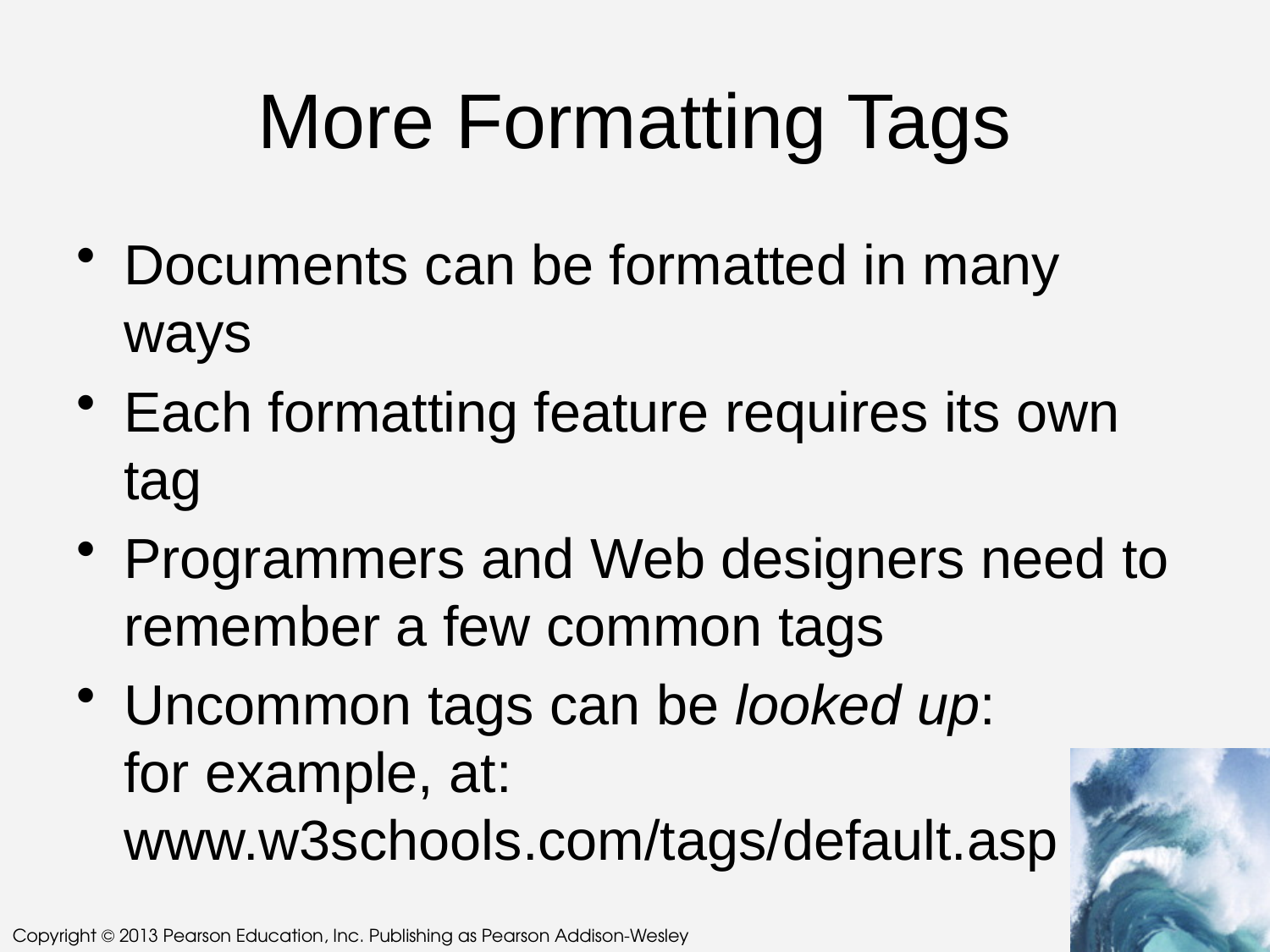

# More Formatting Tags
Documents can be formatted in many ways
Each formatting feature requires its own tag
Programmers and Web designers need to remember a few common tags
Uncommon tags can be looked up:
for example, at:
www.w3schools.com/tags/default.asp